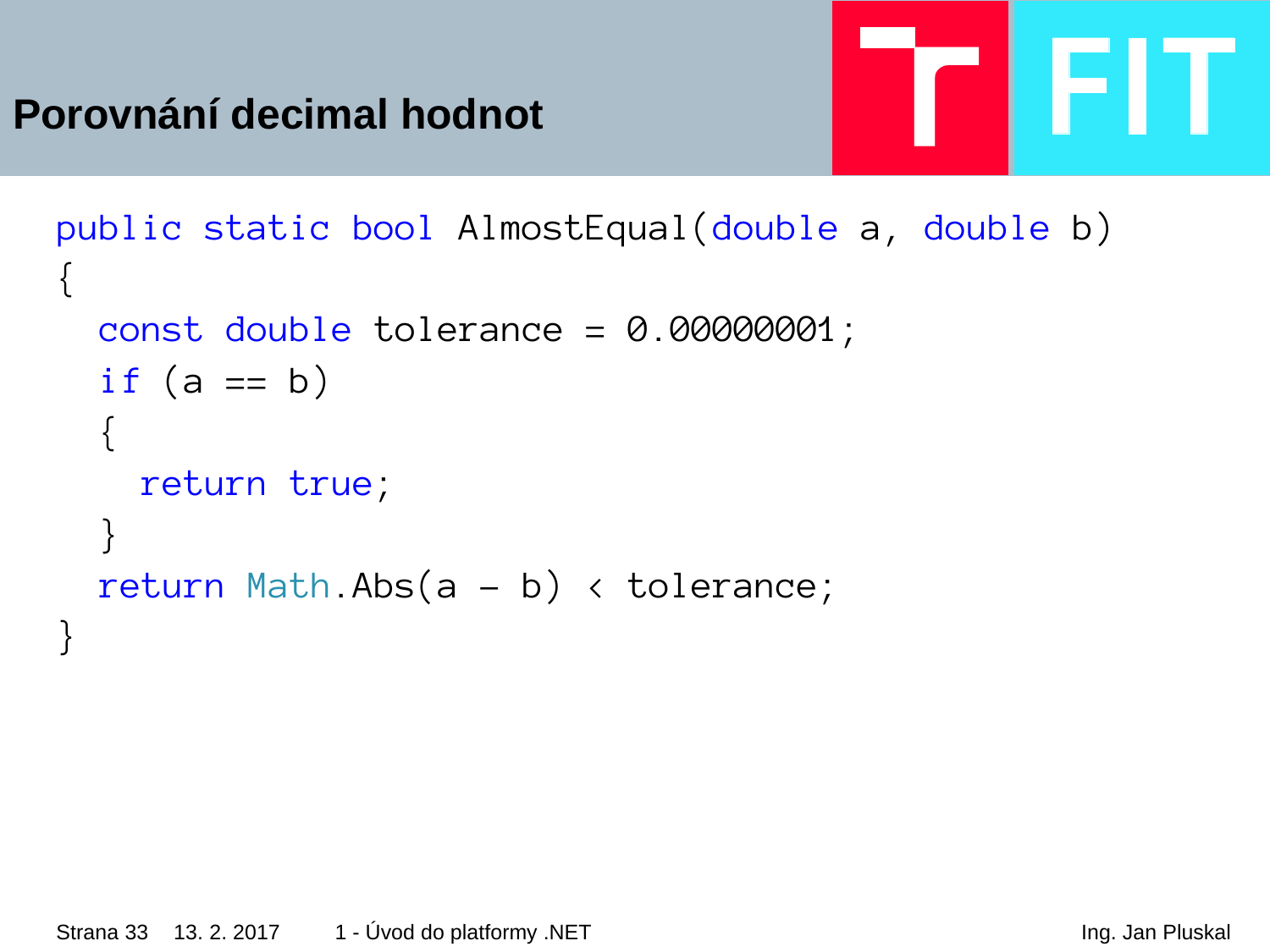

# Porovnání decimal hodnot
  public static bool AlmostEqual(double a, double b)
  {
    const double tolerance = 0.00000001;
    if (a == b)
    {
      return true;
    }
    return Math.Abs(a - b) < tolerance;
  }